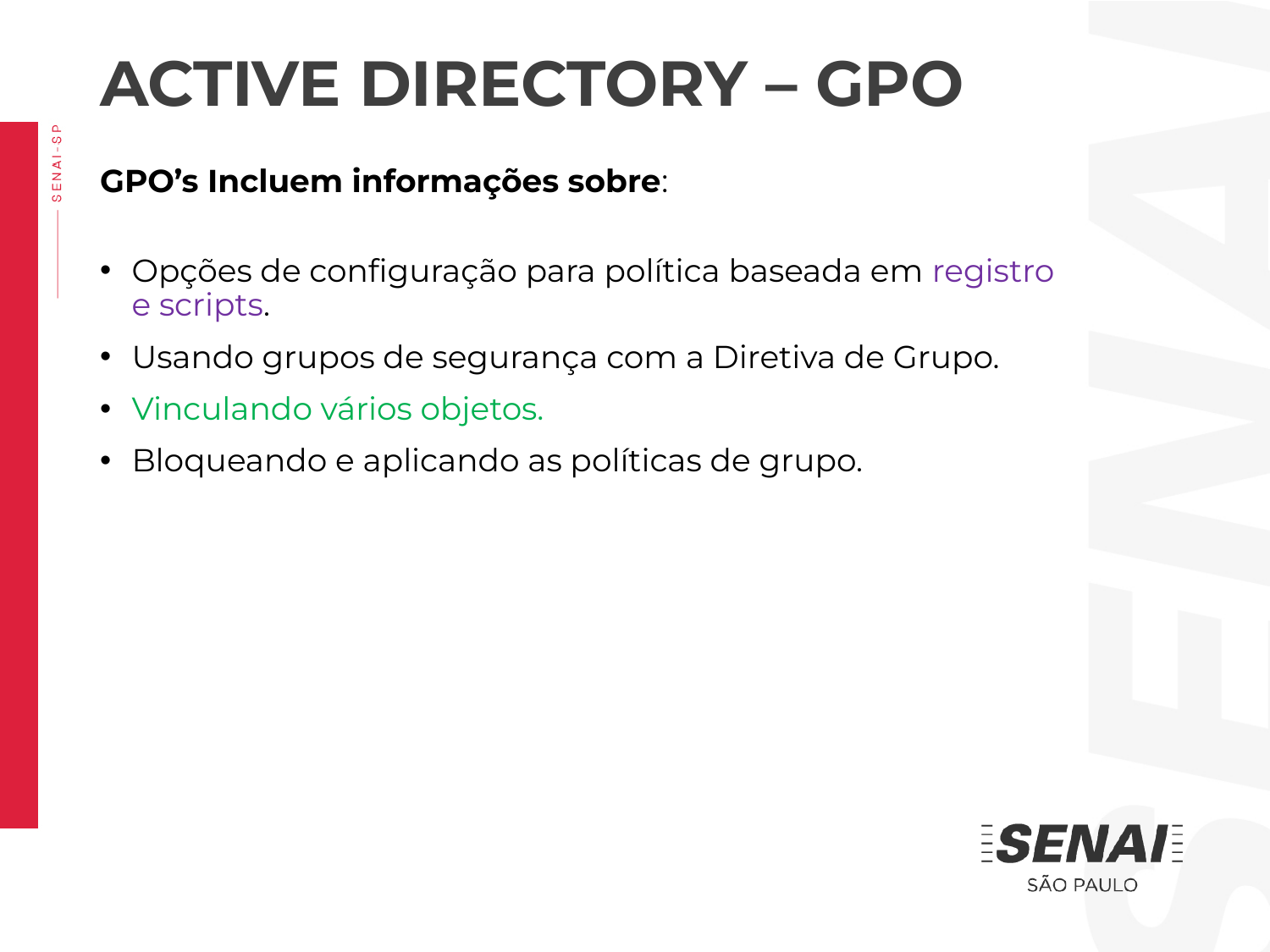

ACTIVE DIRECTORY – GPO
GPO’s Incluem informações sobre:
Opções de configuração para política baseada em registro e scripts.
Usando grupos de segurança com a Diretiva de Grupo.
Vinculando vários objetos.
Bloqueando e aplicando as políticas de grupo.